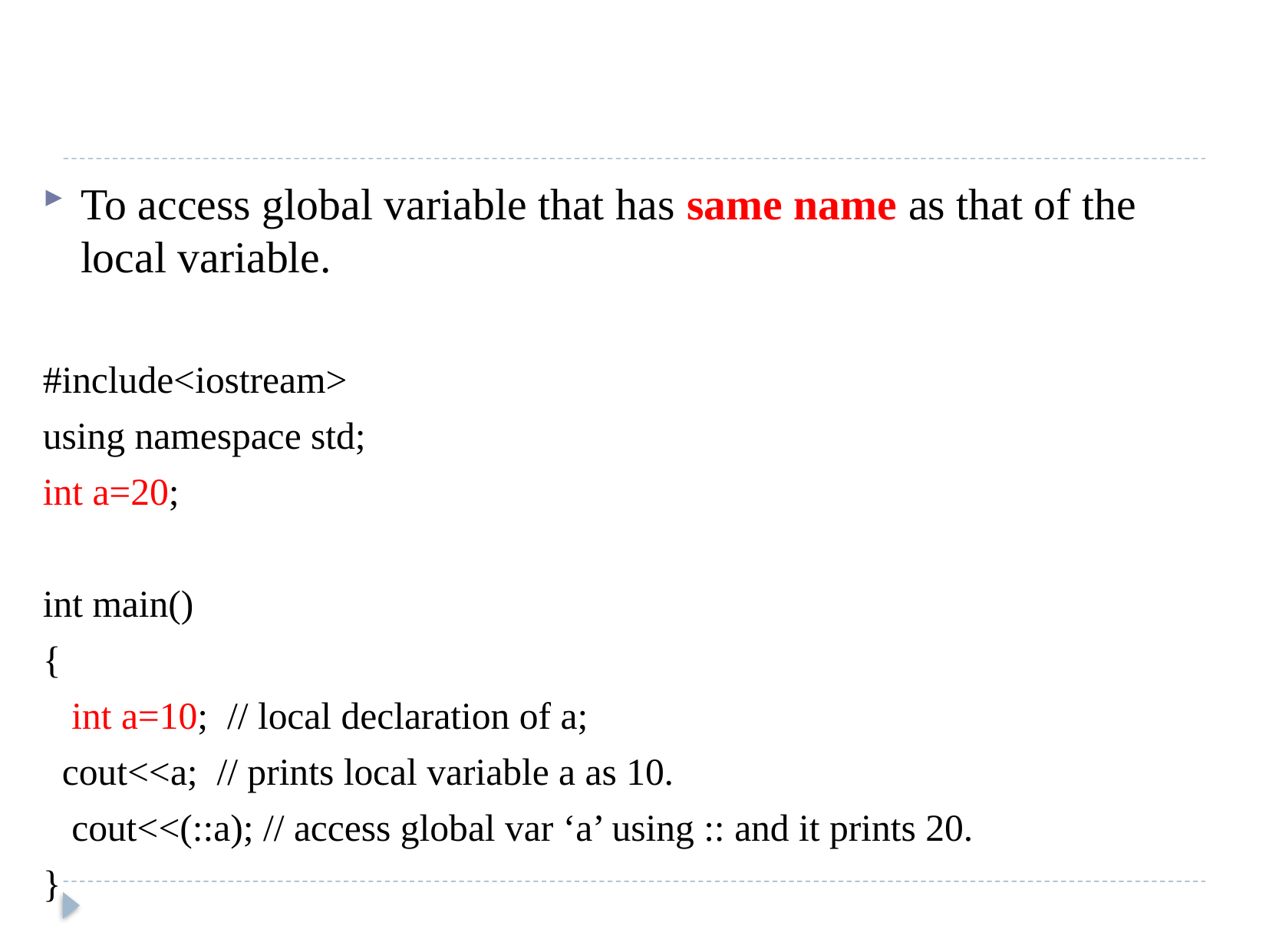

#
To access global variable that has same name as that of the local variable.

#include<iostream>
using namespace std;
int a=20;

int main()
{
   int a=10;  // local declaration of a;
  cout<<a;  // prints local variable a as 10.
   cout<<(::a); // access global var ‘a’ using :: and it prints 20.
}